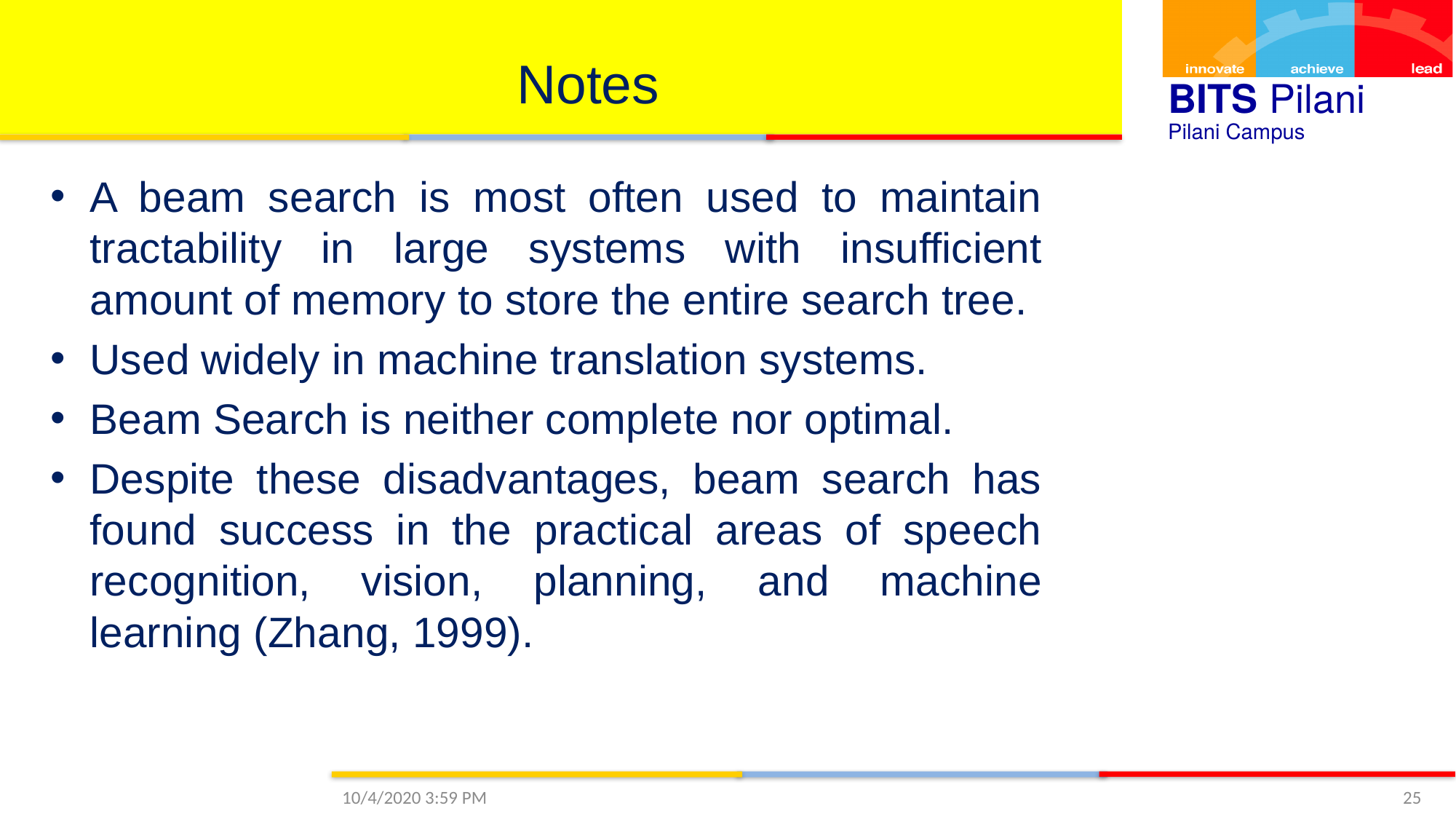

# Notes
A beam search is most often used to maintain tractability in large systems with insufficient amount of memory to store the entire search tree.
Used widely in machine translation systems.
Beam Search is neither complete nor optimal.
Despite these disadvantages, beam search has found success in the practical areas of speech recognition, vision, planning, and machine learning (Zhang, 1999).
10/4/2020 3:59 PM
25